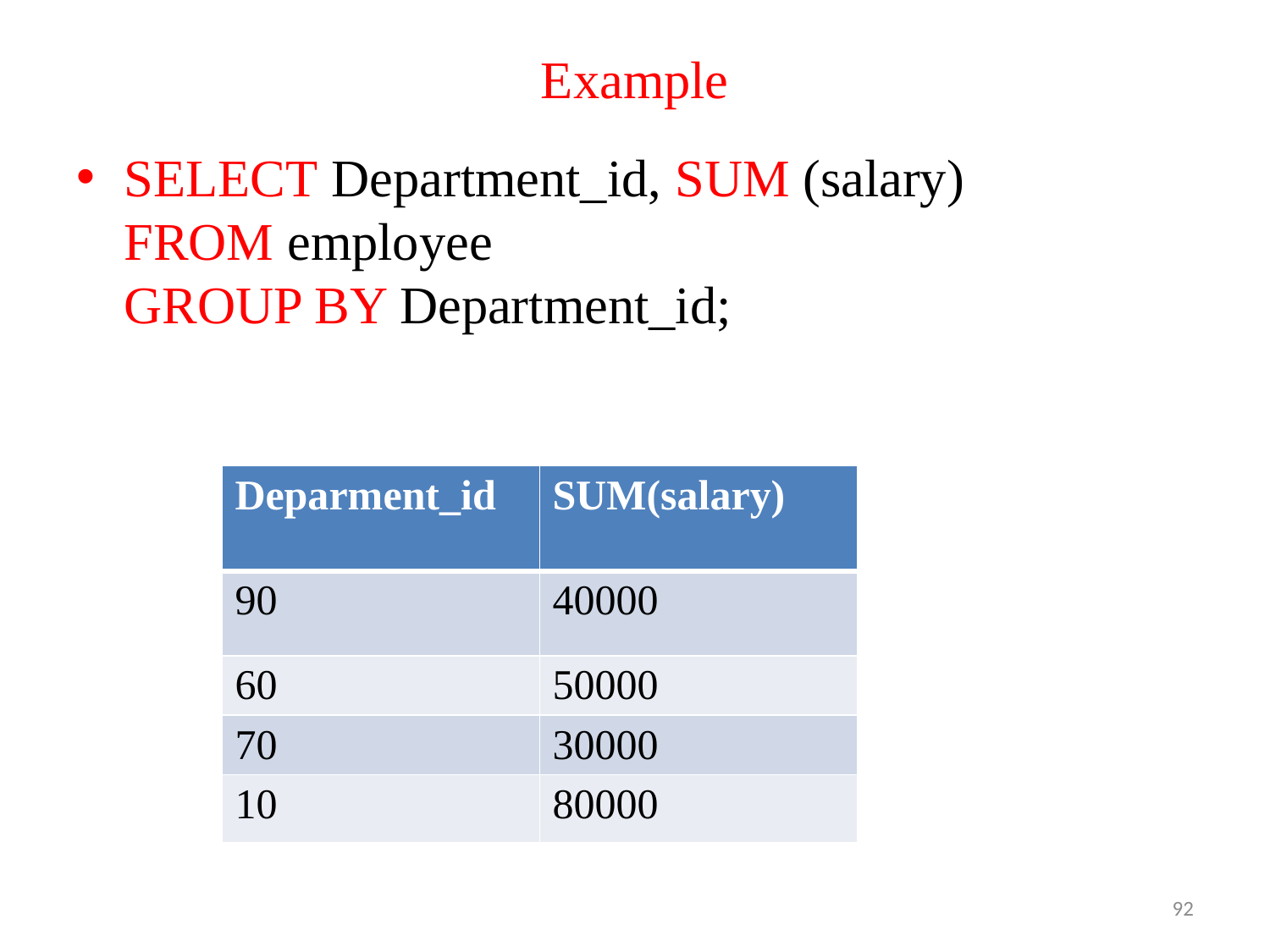

# Example
SELECT Department_id, SUM (salary)
FROM employee
GROUP BY Department_id;

| Deparment\_id | SUM(salary) |
| --- | --- |
| 90 | 40000 |
| 60 | 50000 |
| 70 | 30000 |
| 10 | 80000 |
92